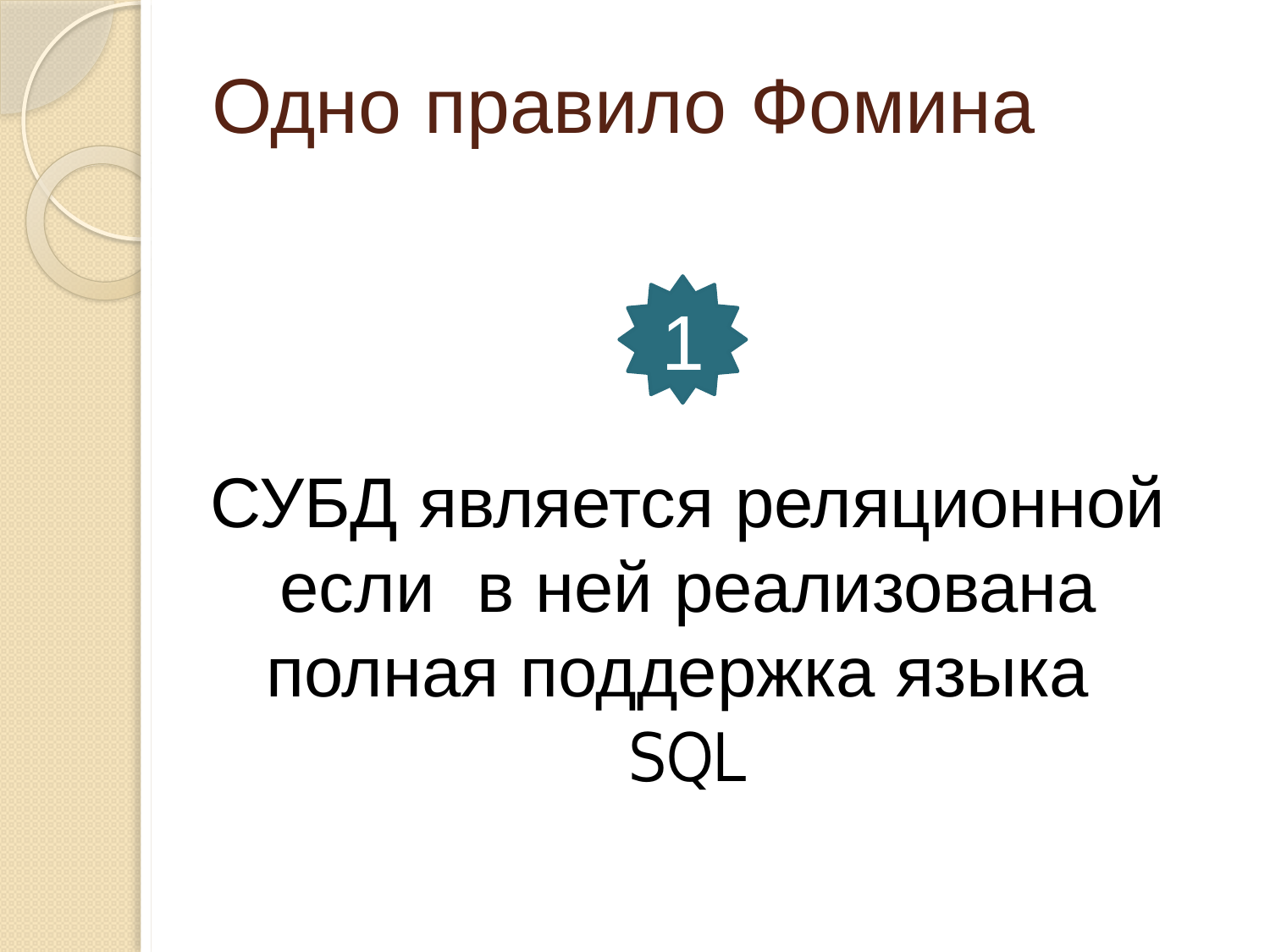

# Одно правило Фомина

СУБД является реляционной если  в ней реализована полная поддержка языка  SQL
1